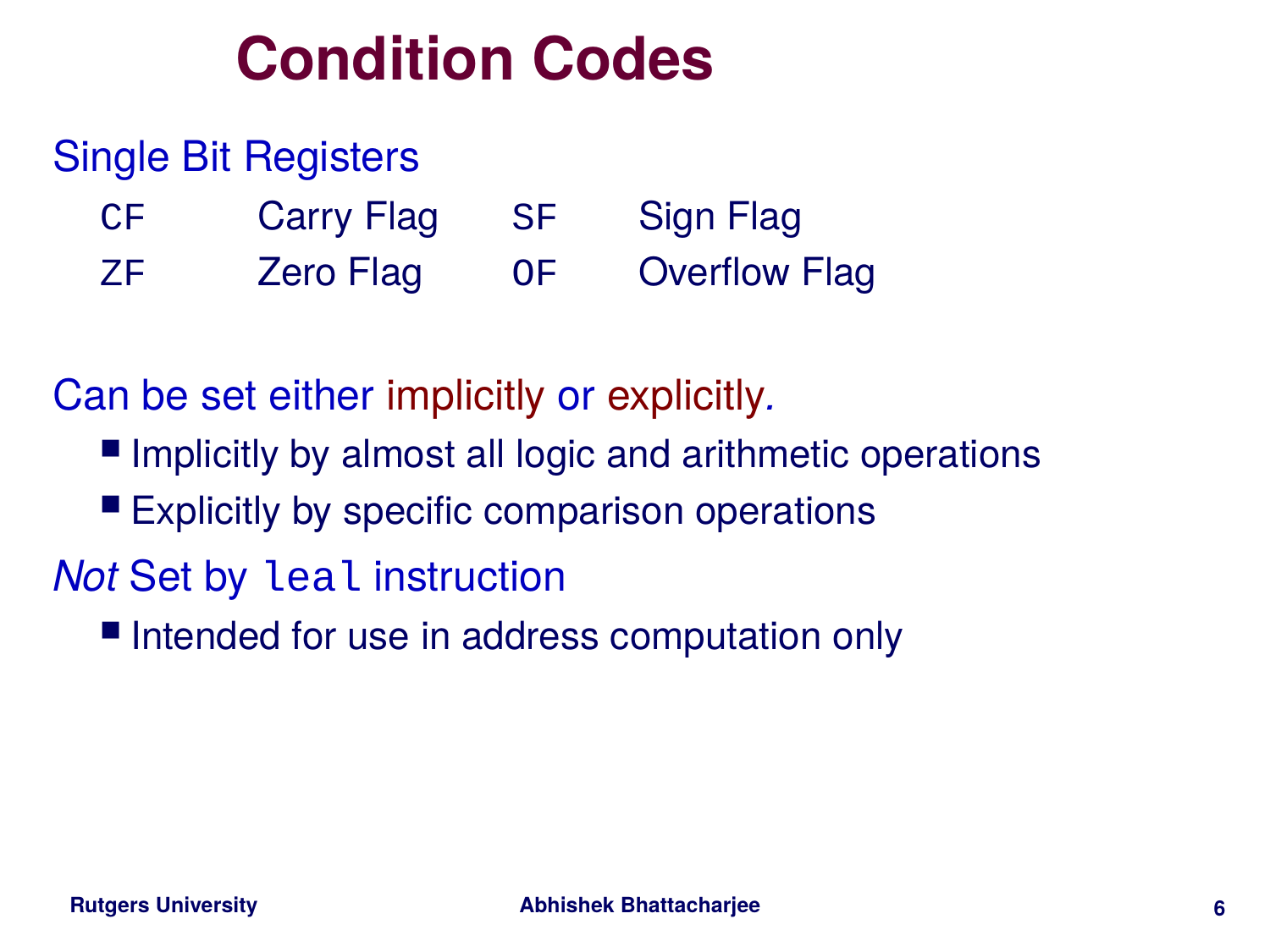

# Condition Codes
Single Bit Registers
CF	Carry Flag	SF	Sign Flag
ZF	Zero Flag	OF	Overflow Flag

Can be set either implicitly or explicitly.
Implicitly by almost all logic and arithmetic operations
Explicitly by specific comparison operations
Not Set by leal instruction
Intended for use in address computation only